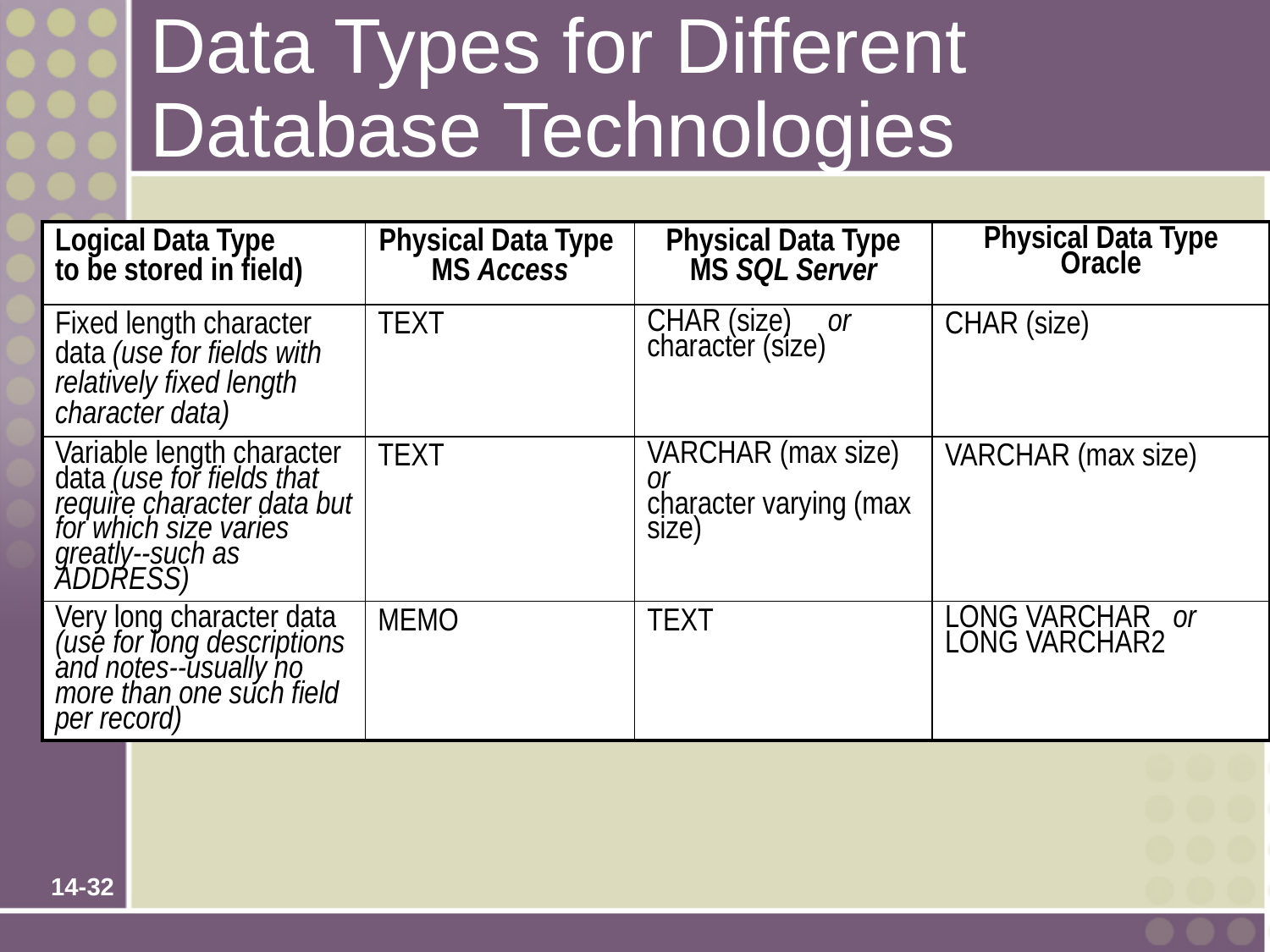

# Data Types for Different Database Technologies
| Logical Data Type to be stored in field) | Physical Data Type MS Access | Physical Data Type MS SQL Server | Physical Data Type Oracle |
| --- | --- | --- | --- |
| Fixed length character data (use for fields with relatively fixed length character data) | TEXT | CHAR (size) or character (size) | CHAR (size) |
| Variable length character data (use for fields that require character data but for which size varies greatly--such as ADDRESS) | TEXT | VARCHAR (max size) or character varying (max size) | VARCHAR (max size) |
| Very long character data (use for long descriptions and notes--usually no more than one such field per record) | MEMO | TEXT | LONG VARCHAR or LONG VARCHAR2 |
14-32